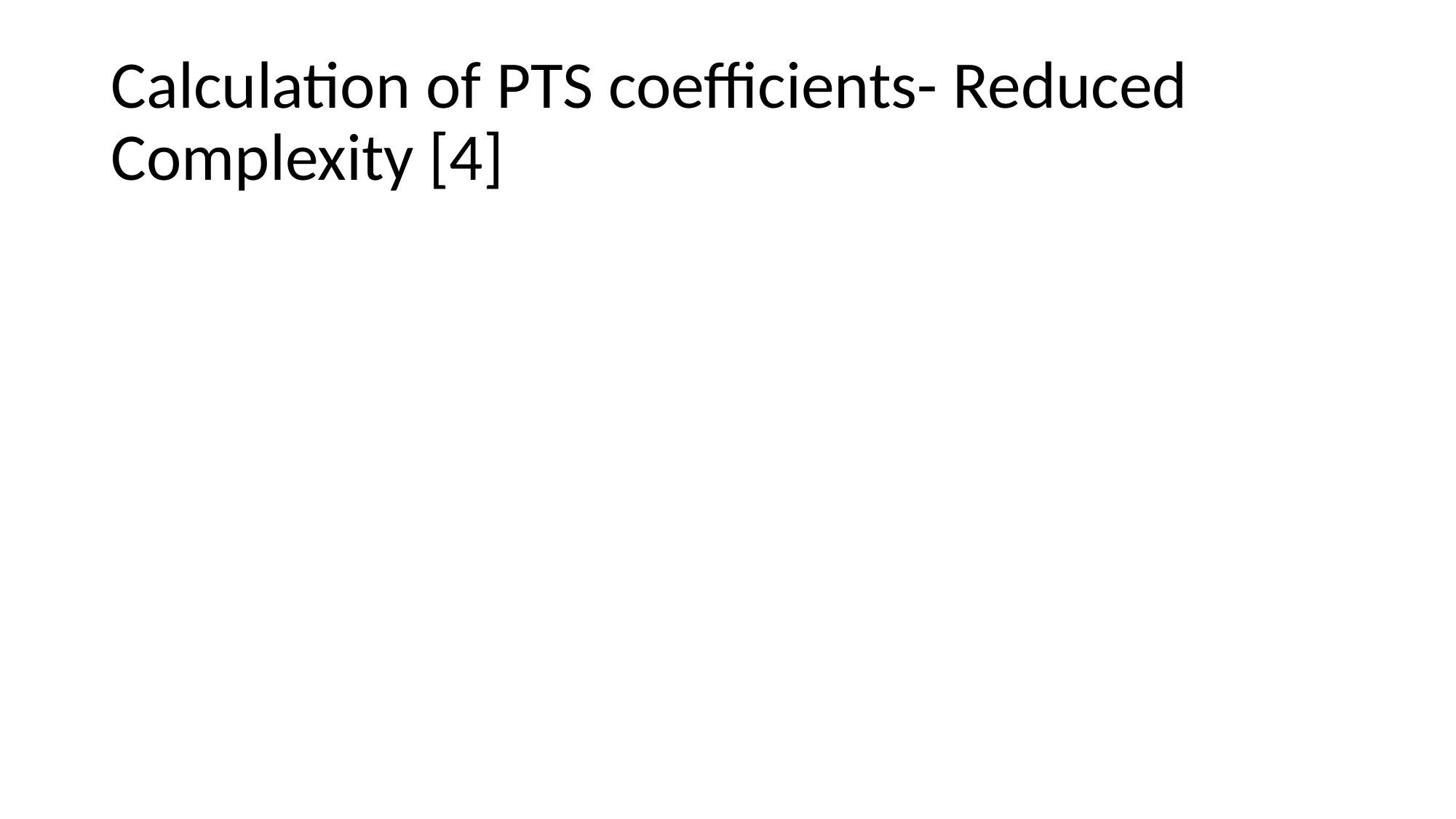

# Calculation of PTS coefficients- Reduced Complexity [4]